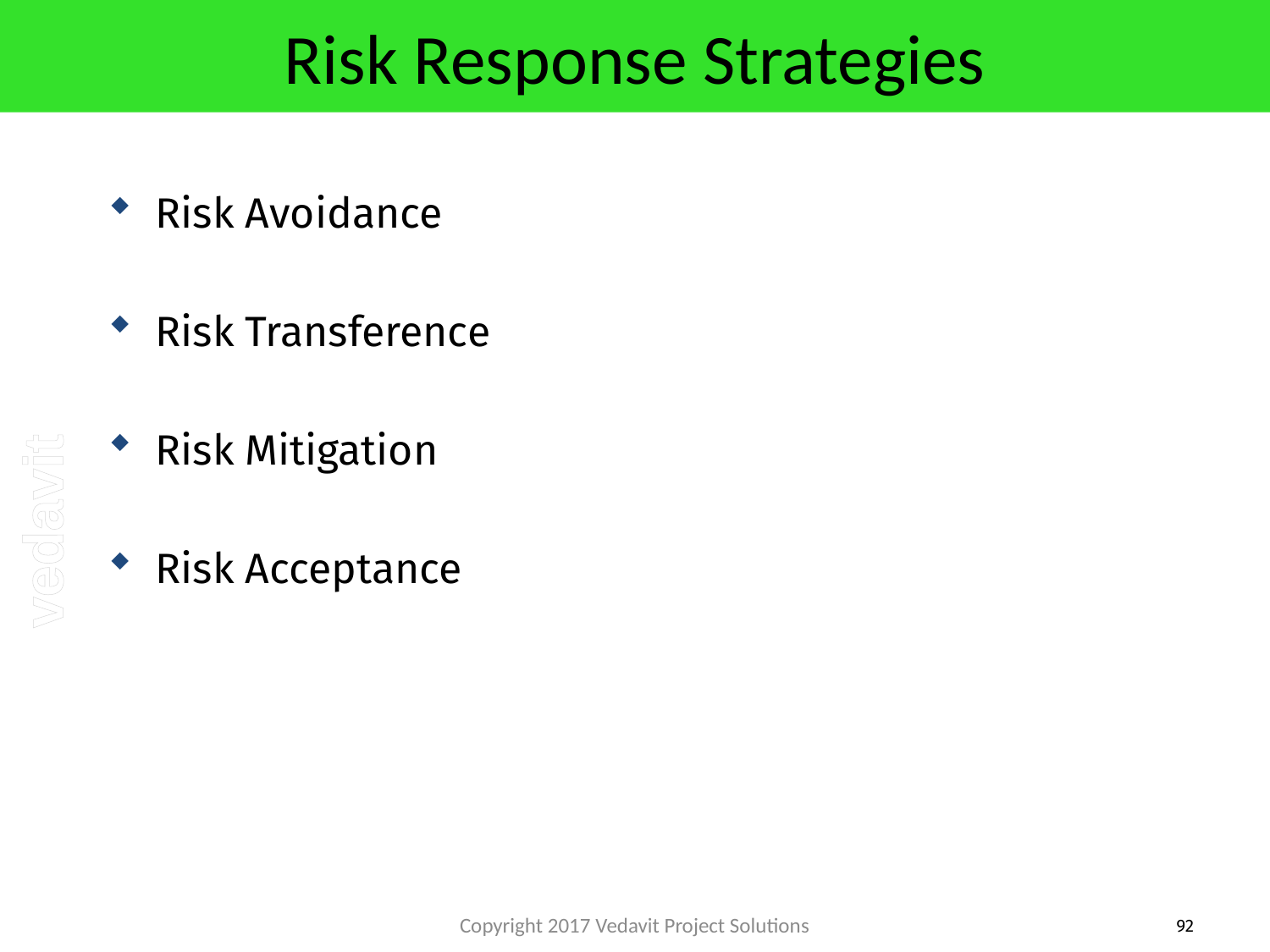

# Risk Response Strategies

Risk Avoidance

Risk Transference

Risk Mitigation

Risk Acceptance

Copyright 2017 Vedavit Project Solutions
92